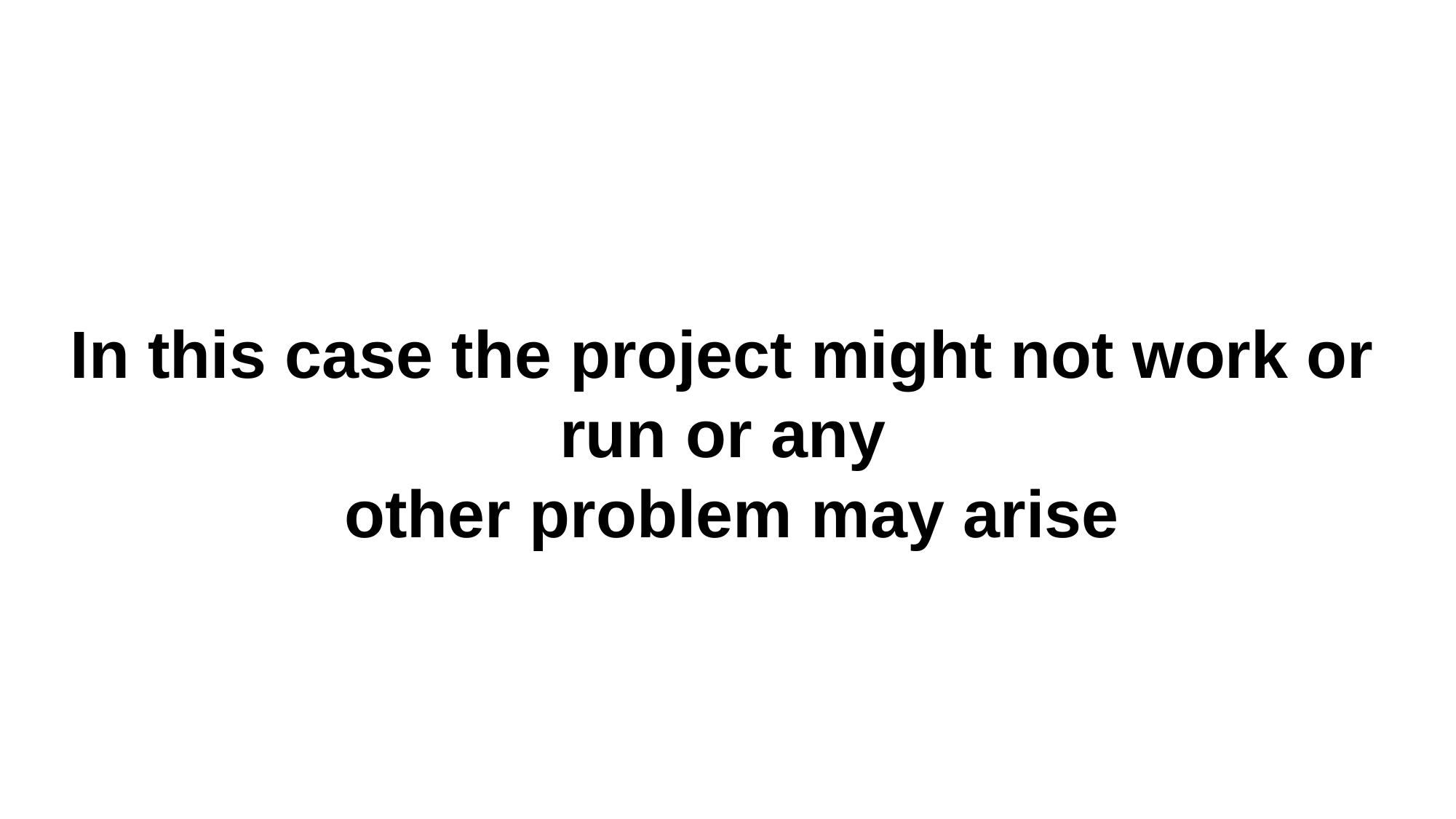

# In this case the project might not work or run or any other problem may arise